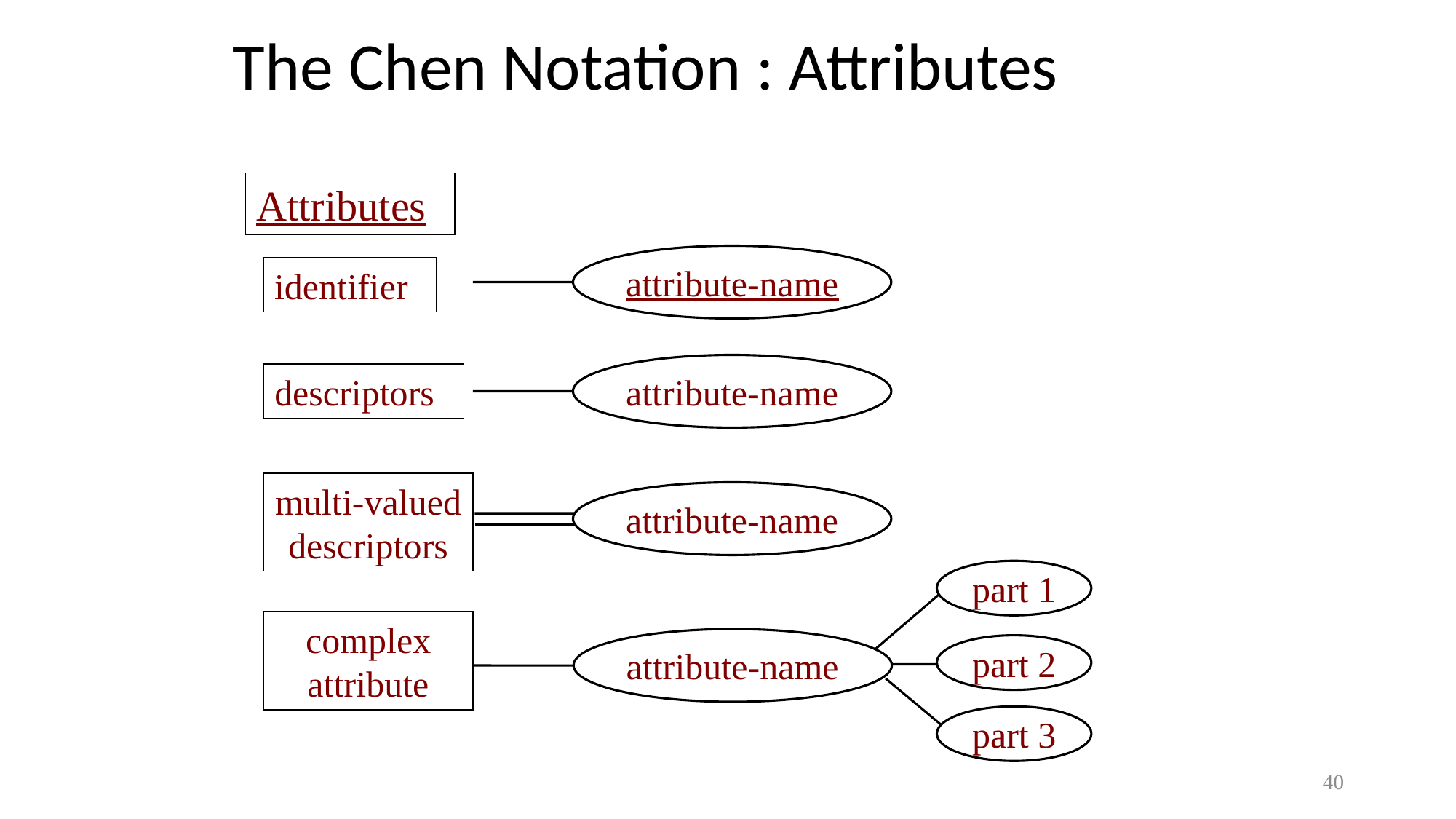

# The Chen Notation : Attributes
Attributes
attribute-name

identifier
attribute-name

descriptors
multi-valued descriptors
attribute-name

part 1

part 2

part 3
complex attribute
attribute-name

40